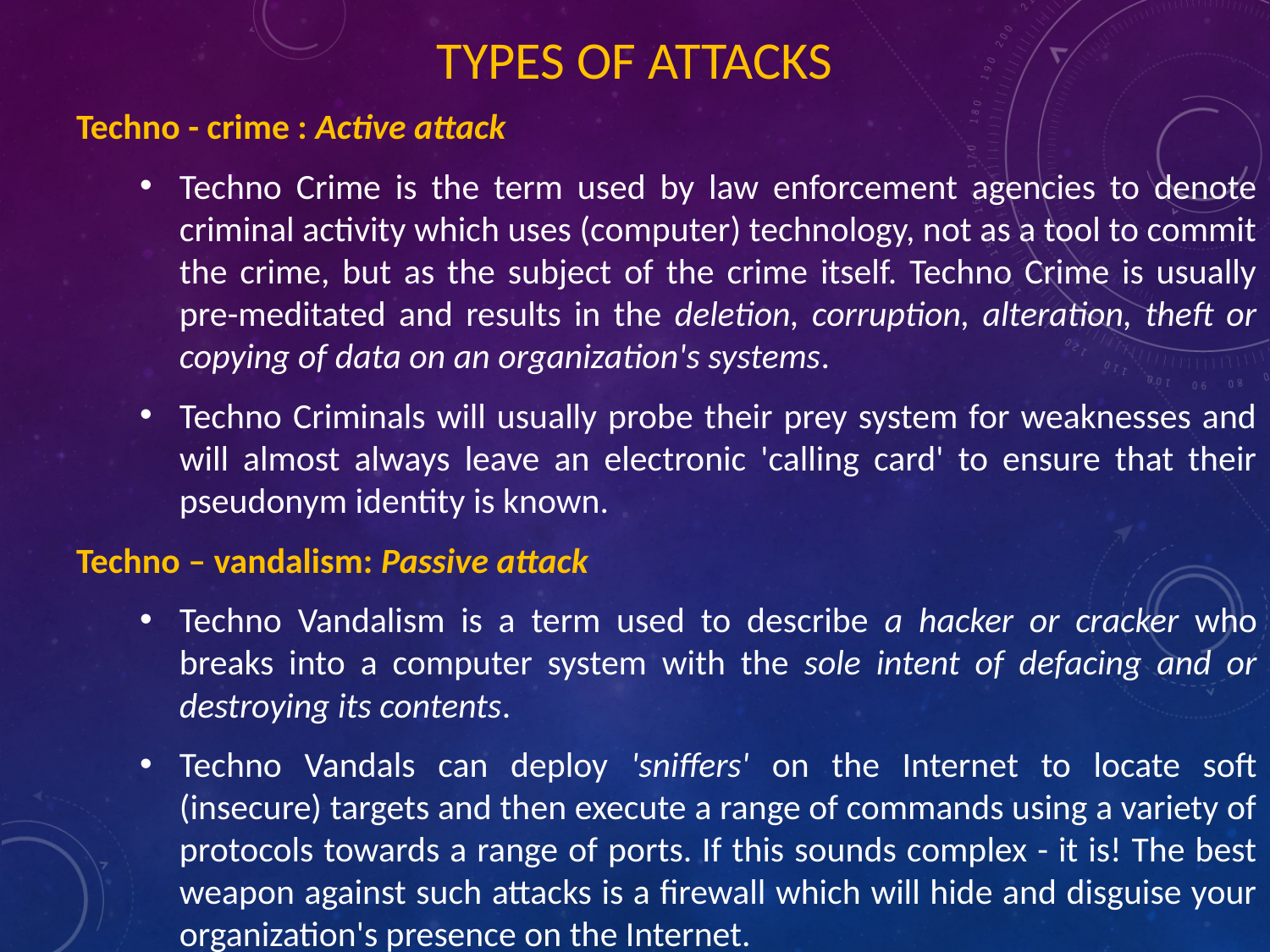

Types of attacks
Techno - crime : Active attack
Techno Crime is the term used by law enforcement agencies to denote criminal activity which uses (computer) technology, not as a tool to commit the crime, but as the subject of the crime itself. Techno Crime is usually pre-meditated and results in the deletion, corruption, alteration, theft or copying of data on an organization's systems.
Techno Criminals will usually probe their prey system for weaknesses and will almost always leave an electronic 'calling card' to ensure that their pseudonym identity is known.
Techno – vandalism: Passive attack
Techno Vandalism is a term used to describe a hacker or cracker who breaks into a computer system with the sole intent of defacing and or destroying its contents.
Techno Vandals can deploy 'sniffers' on the Internet to locate soft (insecure) targets and then execute a range of commands using a variety of protocols towards a range of ports. If this sounds complex - it is! The best weapon against such attacks is a firewall which will hide and disguise your organization's presence on the Internet.